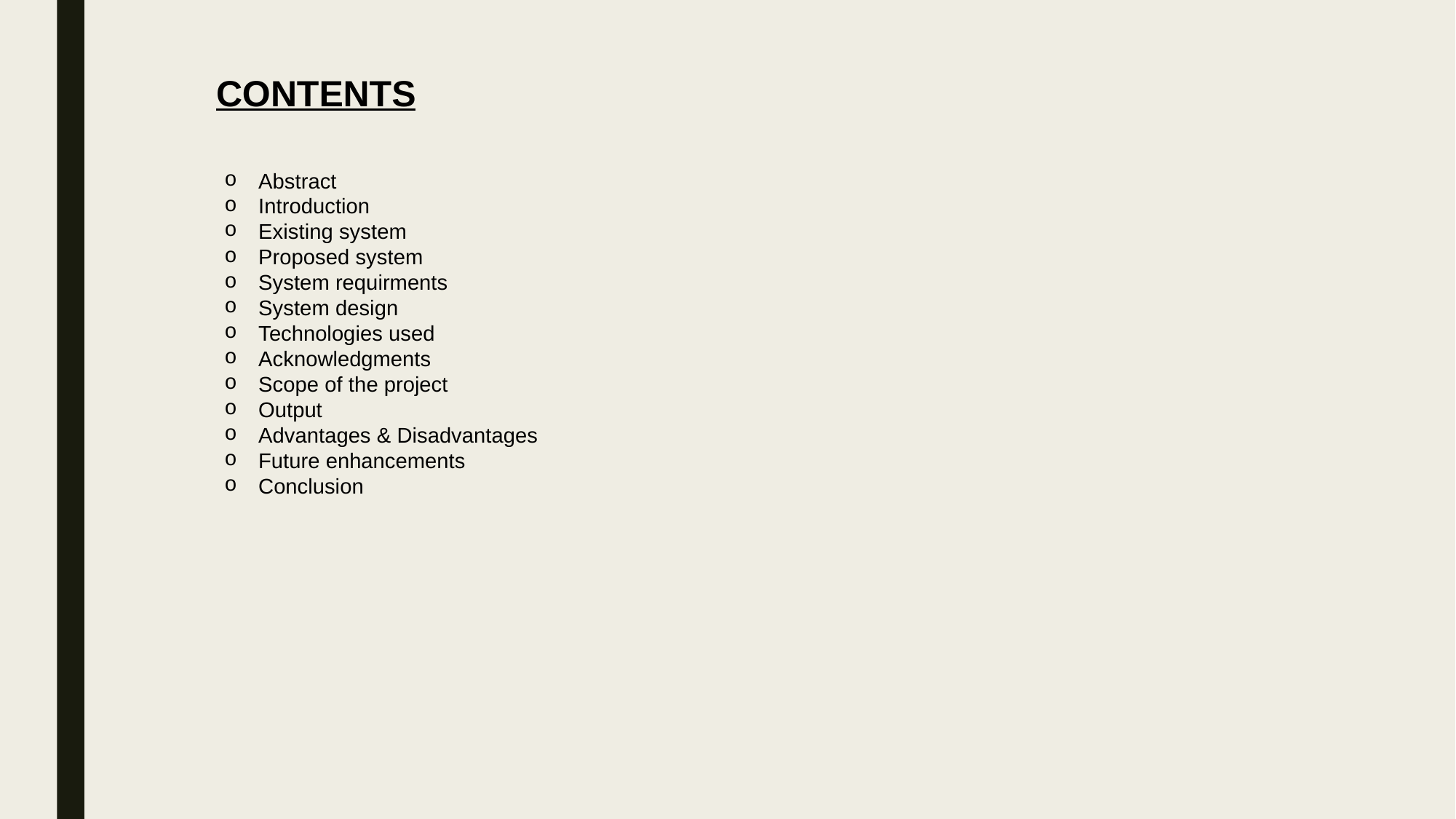

CONTENTS
Abstract
Introduction
Existing system
Proposed system
System requirments
System design
Technologies used
Acknowledgments
Scope of the project
Output
Advantages & Disadvantages
Future enhancements
Conclusion